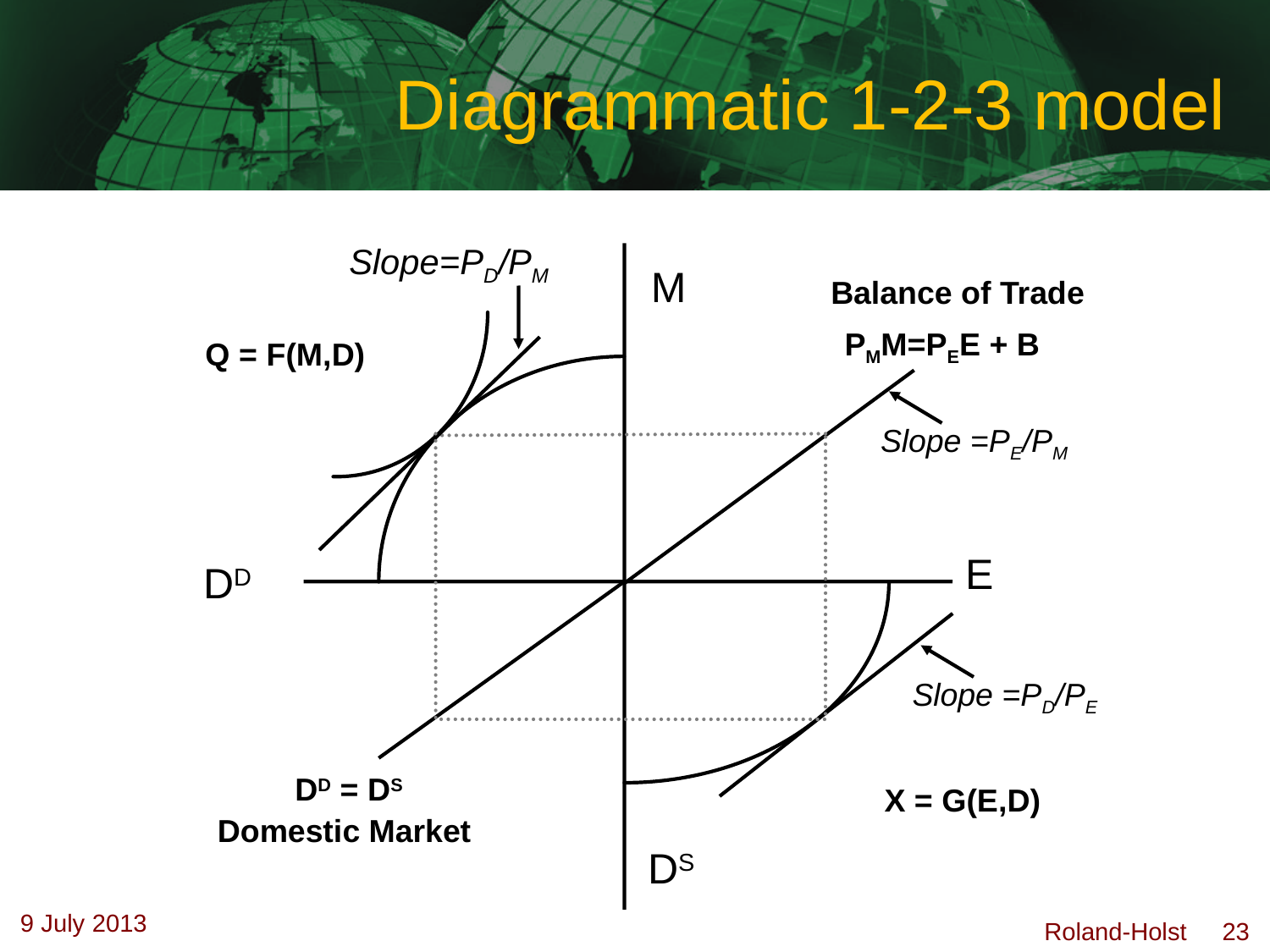

Diagrammatic 1-2-3 model
Slope=PD/PM

M
Balance of Trade

PMM=PEE + B
Q = F(M,D)

Slope =PE/PM

E
DD

Slope =PD/PE

DD = DS
X = G(E,D)
Domestic Market
DS